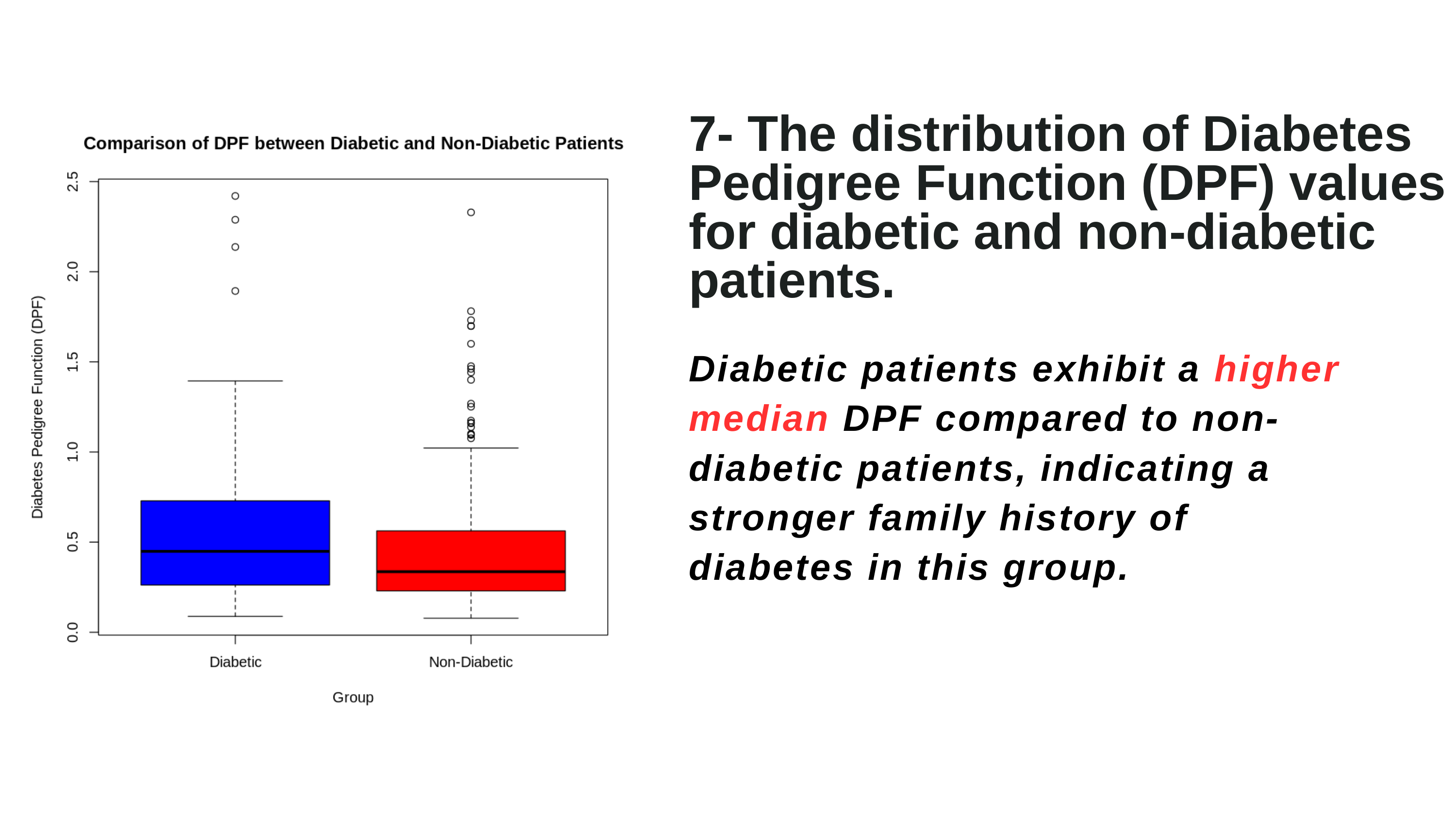

7- The distribution of Diabetes Pedigree Function (DPF) values for diabetic and non-diabetic patients.

Diabetic patients exhibit a higher median DPF compared to non-diabetic patients, indicating a stronger family history of diabetes in this group.